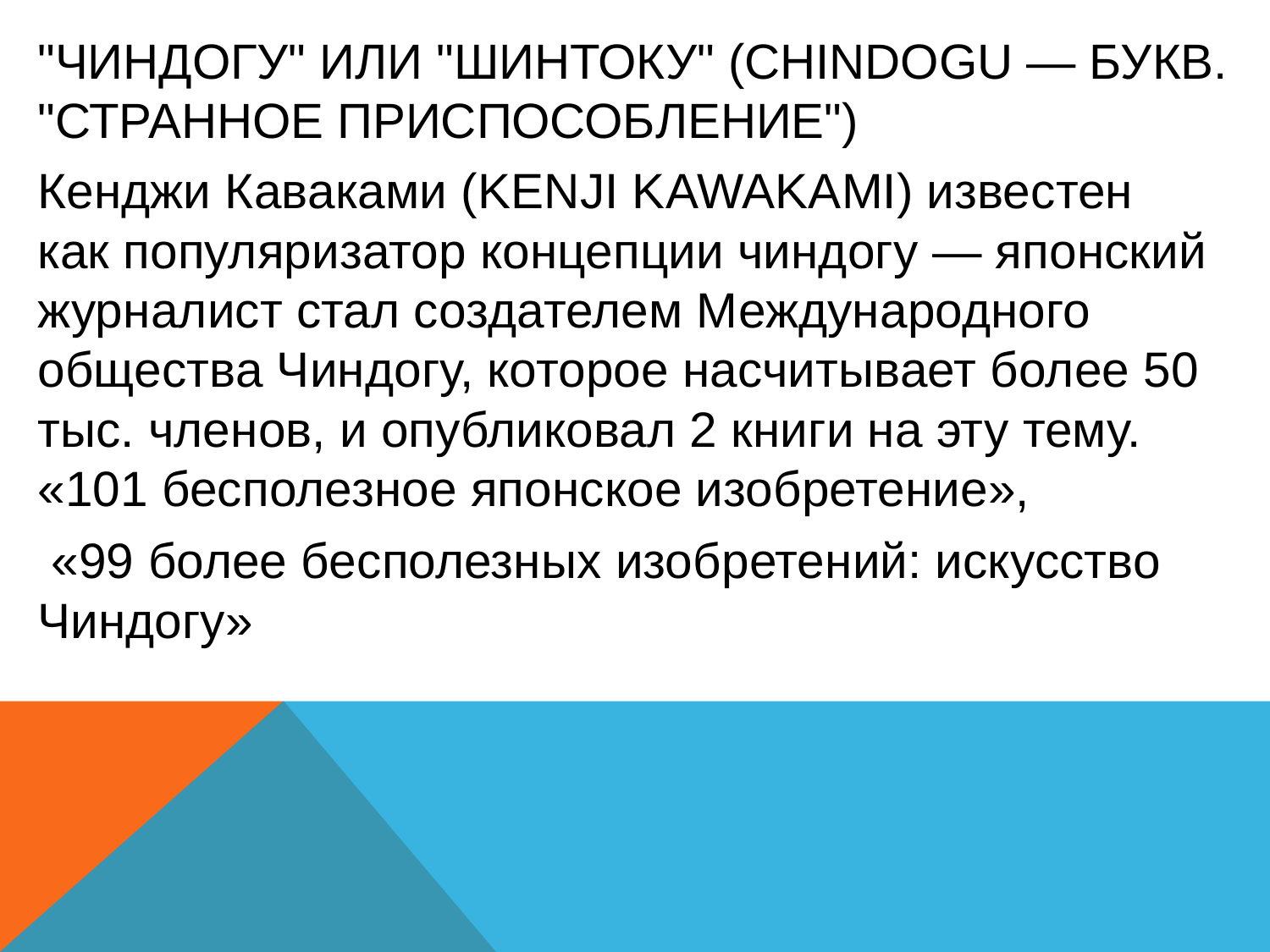

# "чиндогу" или "шинтоку" (chindogu — букв. "странное приспособление")
Кенджи Каваками (KENJI KAWAKAMI) известен как популяризатор концепции чиндогу — японский журналист стал создателем Международного общества Чиндогу, которое насчитывает более 50 тыс. членов, и опубликовал 2 книги на эту тему. «101 бесполезное японское изобретение»,
 «99 более бесполезных изобретений: искусство Чиндогу»